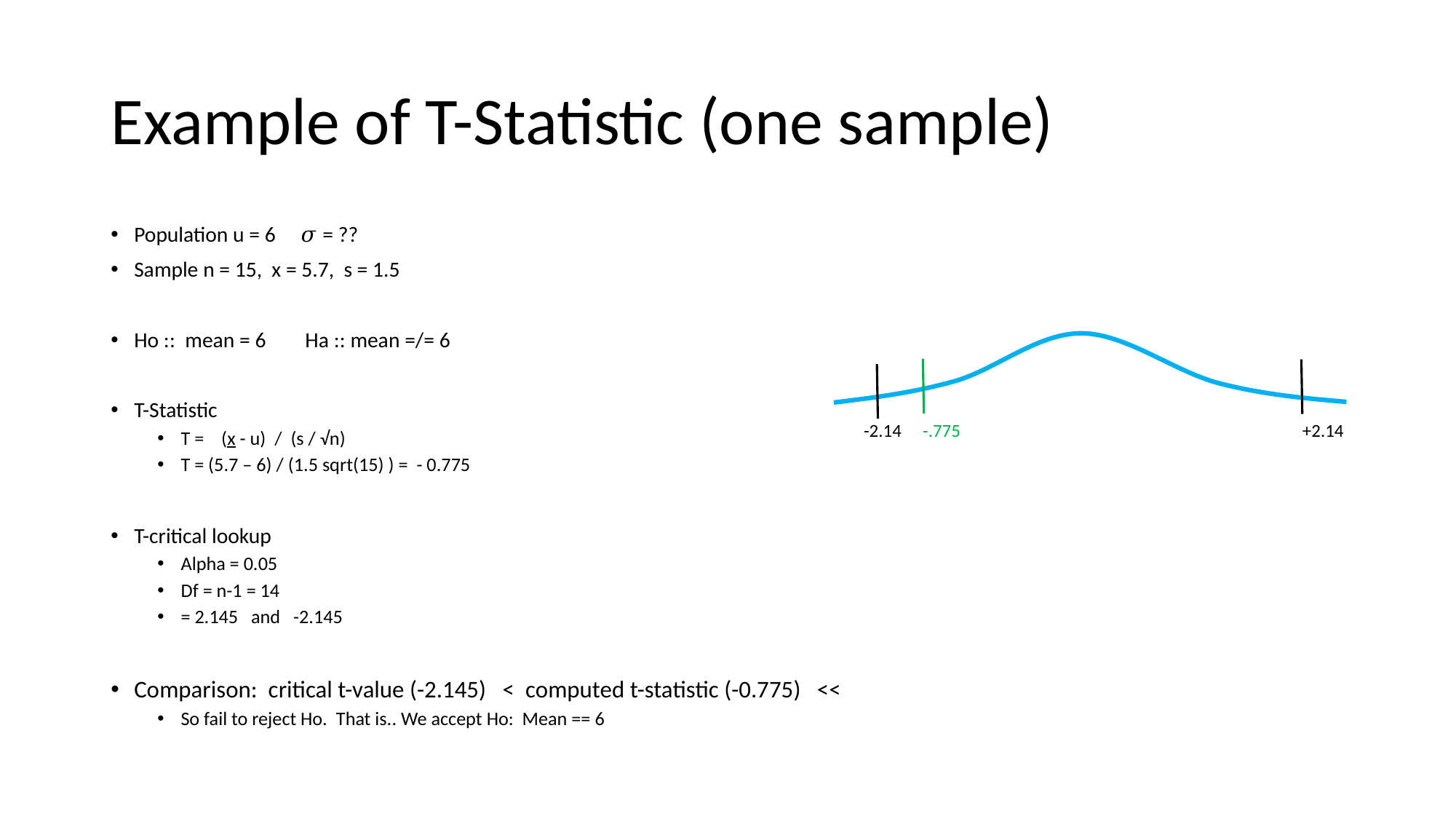

# Example of T-Statistic (one sample)
Population u = 6     𝜎 = ??
Sample n = 15,  x = 5.7,  s = 1.5

Ho ::  mean = 6        Ha :: mean =/= 6

T-Statistic
T =    (x - u)  /  (s / √n)
T = (5.7 – 6) / (1.5 sqrt(15) ) =  - 0.775

T-critical lookup
Alpha = 0.05
Df = n-1 = 14
= 2.145   and   -2.145

Comparison:  critical t-value (-2.145)   <  computed t-statistic (-0.775)   <<
So fail to reject Ho.  That is.. We accept Ho:  Mean == 6

-2.14     -.775                                                                                  +2.14